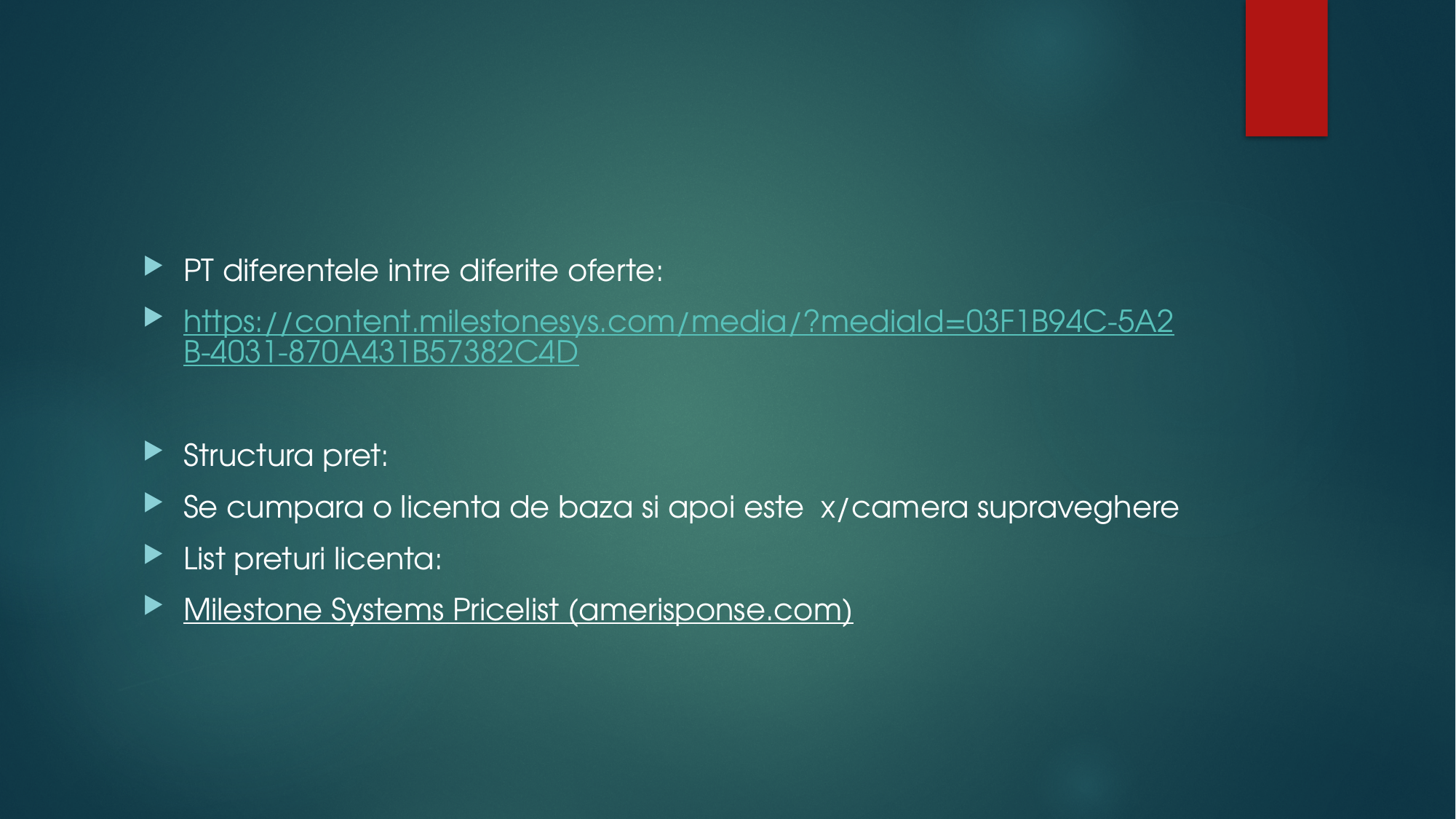

PT diferentele intre diferite oferte:
https://content.milestonesys.com/media/?mediaId=03F1B94C-5A2B-4031-870A431B57382C4D

Structura pret:
Se cumpara o licenta de baza si apoi este  x/camera supraveghere
List preturi licenta:
Milestone Systems Pricelist (amerisponse.com)